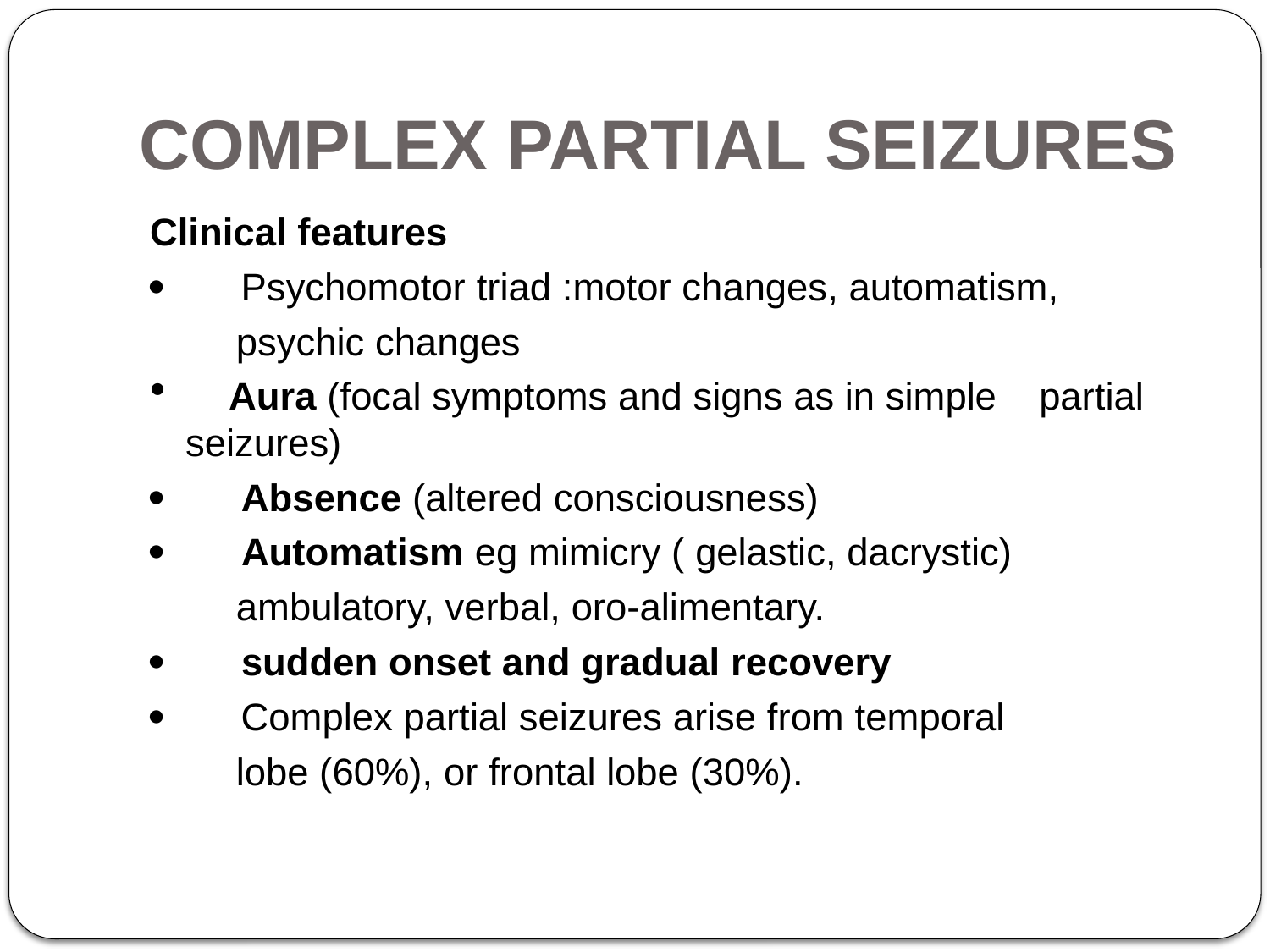

# COMPLEX PARTIAL SEIZURES
Clinical features
•       Psychomotor triad :motor changes, automatism,
        psychic changes
    Aura (focal symptoms and signs as in simple 		partial seizures)
•       Absence (altered consciousness)
•       Automatism eg mimicry ( gelastic, dacrystic)
        ambulatory, verbal, oro-alimentary.
•       sudden onset and gradual recovery
•       Complex partial seizures arise from temporal
        lobe (60%), or frontal lobe (30%).